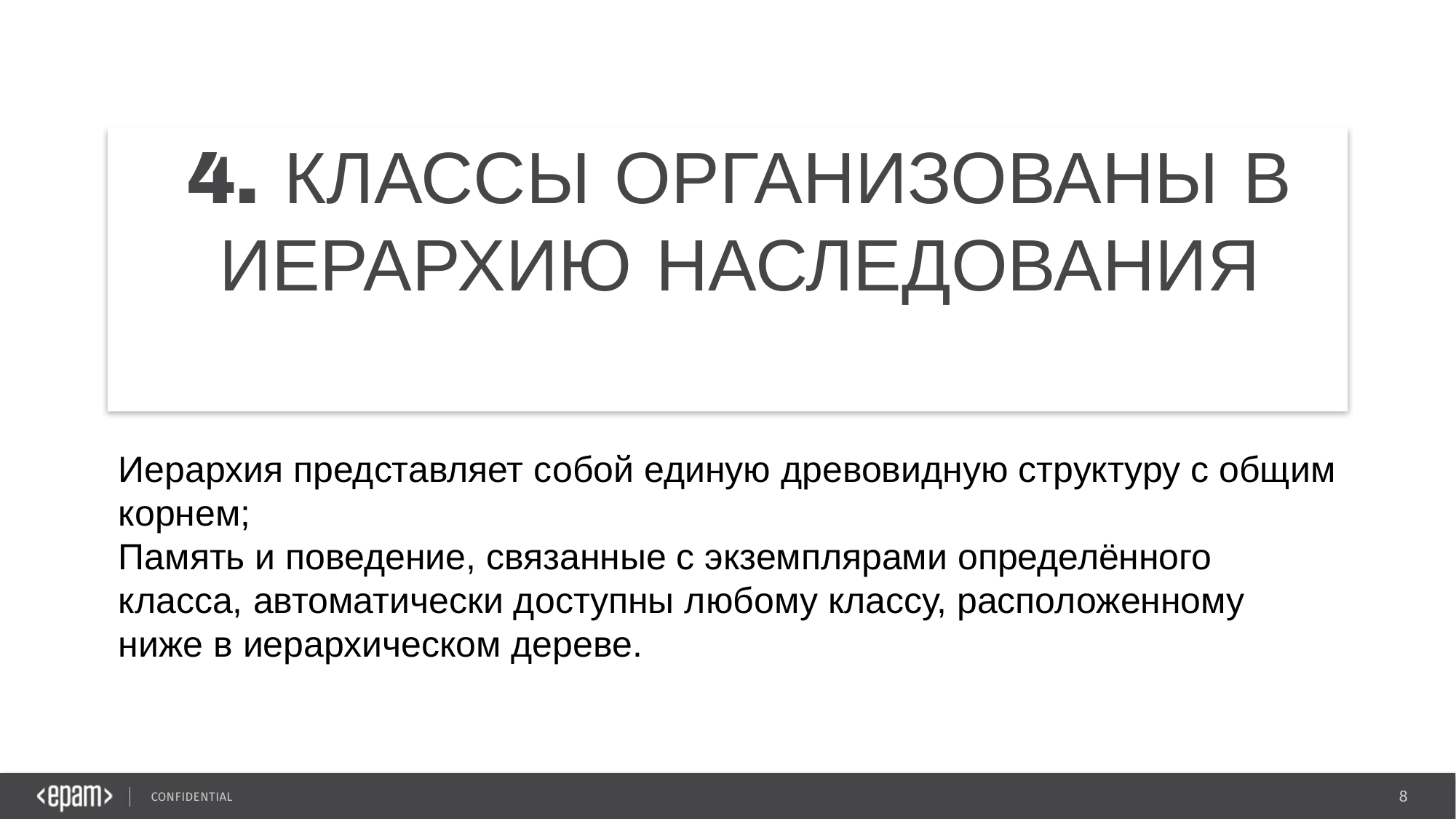

# 4. Классы организованы в иерархию наследования
Иерархия представляет собой единую древовидную структуру с общим корнем;
Память и поведение, связанные с экземплярами определённого класса, автоматически доступны любому классу, расположенному ниже в иерархическом дереве.